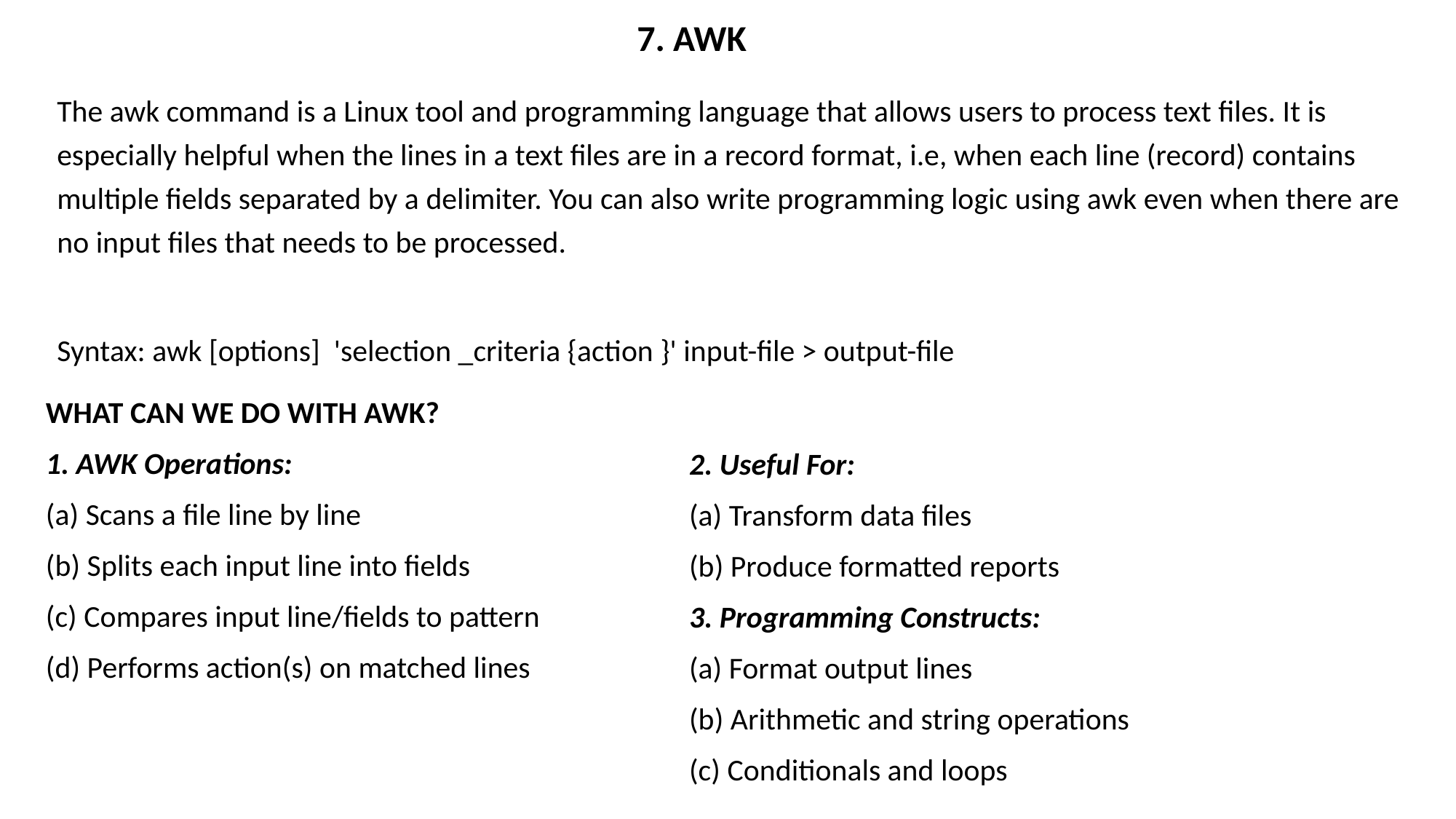

7. AWK
The awk command is a Linux tool and programming language that allows users to process text files. It is especially helpful when the lines in a text files are in a record format, i.e, when each line (record) contains multiple fields separated by a delimiter. You can also write programming logic using awk even when there are no input files that needs to be processed.
Syntax: awk [options]  'selection _criteria {action }' input-file > output-file
WHAT CAN WE DO WITH AWK?
1. AWK Operations:
(a) Scans a file line by line
(b) Splits each input line into fields
(c) Compares input line/fields to pattern
(d) Performs action(s) on matched lines
2. Useful For:
(a) Transform data files
(b) Produce formatted reports
3. Programming Constructs:
(a) Format output lines
(b) Arithmetic and string operations
(c) Conditionals and loops